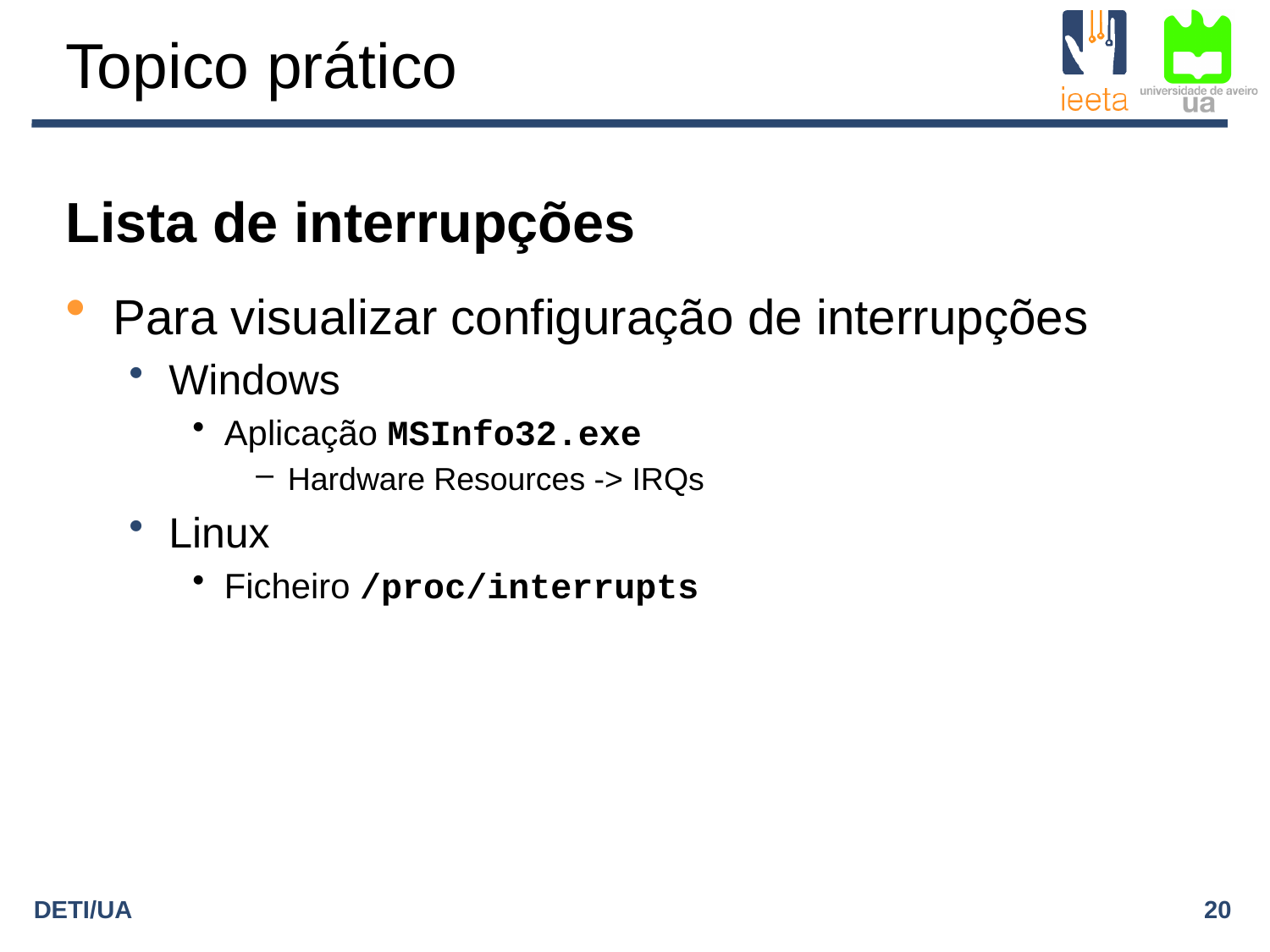

# Topico prático
Lista de interrupções
Para visualizar configuração de interrupções
Windows
Aplicação MSInfo32.exe
Hardware Resources -> IRQs
Linux
Ficheiro /proc/interrupts